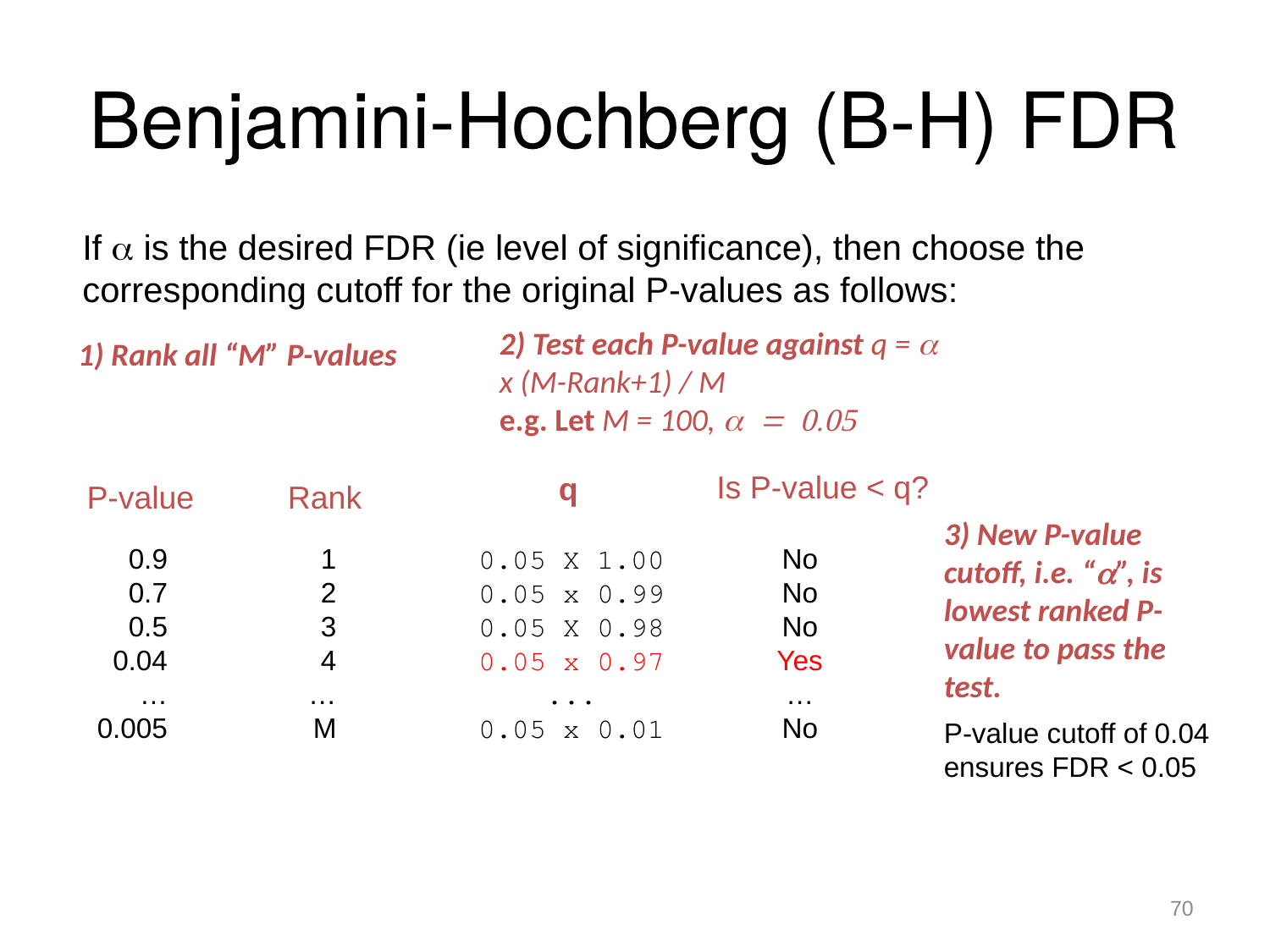

# Benjamini-Hochberg (B-H) FDR
If α is the desired FDR (ie level of significance), then choose the corresponding cutoff for the original P-values as follows:
2) Test each P-value against q = α x (M-Rank+1) / M
e.g. Let M = 100, α = 0.05
Is P-value < q?
q
No
No
No
Yes
…
No
0.05 X 1.00
0.05 x 0.99
0.05 X 0.98
0.05 x 0.97
    ...
0.05 x 0.01
1) Rank all “M” P-values
P-value
Rank
3) New P-value cutoff, i.e. “α”, is lowest ranked P-value to pass the test.
0.9
0.7
0.5
0.04
…
0.005
1
2
3
4
…
M
P-value cutoff of 0.04 ensures FDR < 0.05
70